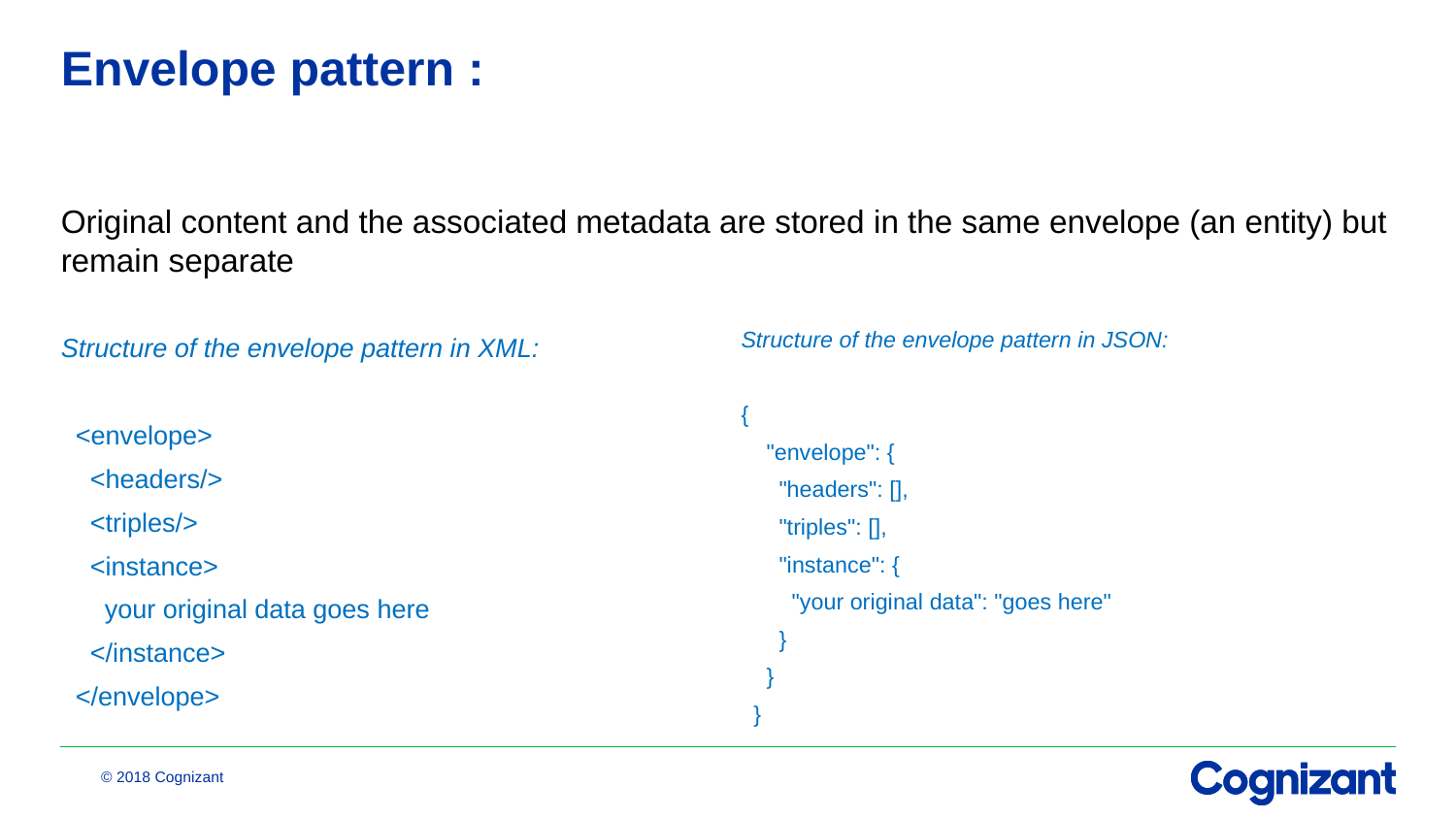

# Envelope pattern :
Original content and the associated metadata are stored in the same envelope (an entity) but remain separate

Structure of the envelope pattern in XML:

  <envelope>
    <headers/>
    <triples/>
    <instance>
      your original data goes here
    </instance>
  </envelope>

Structure of the envelope pattern in JSON:

{
    "envelope": {
      "headers": [],
      "triples": [],
      "instance": {
        "your original data": "goes here"
      }
    }
  }